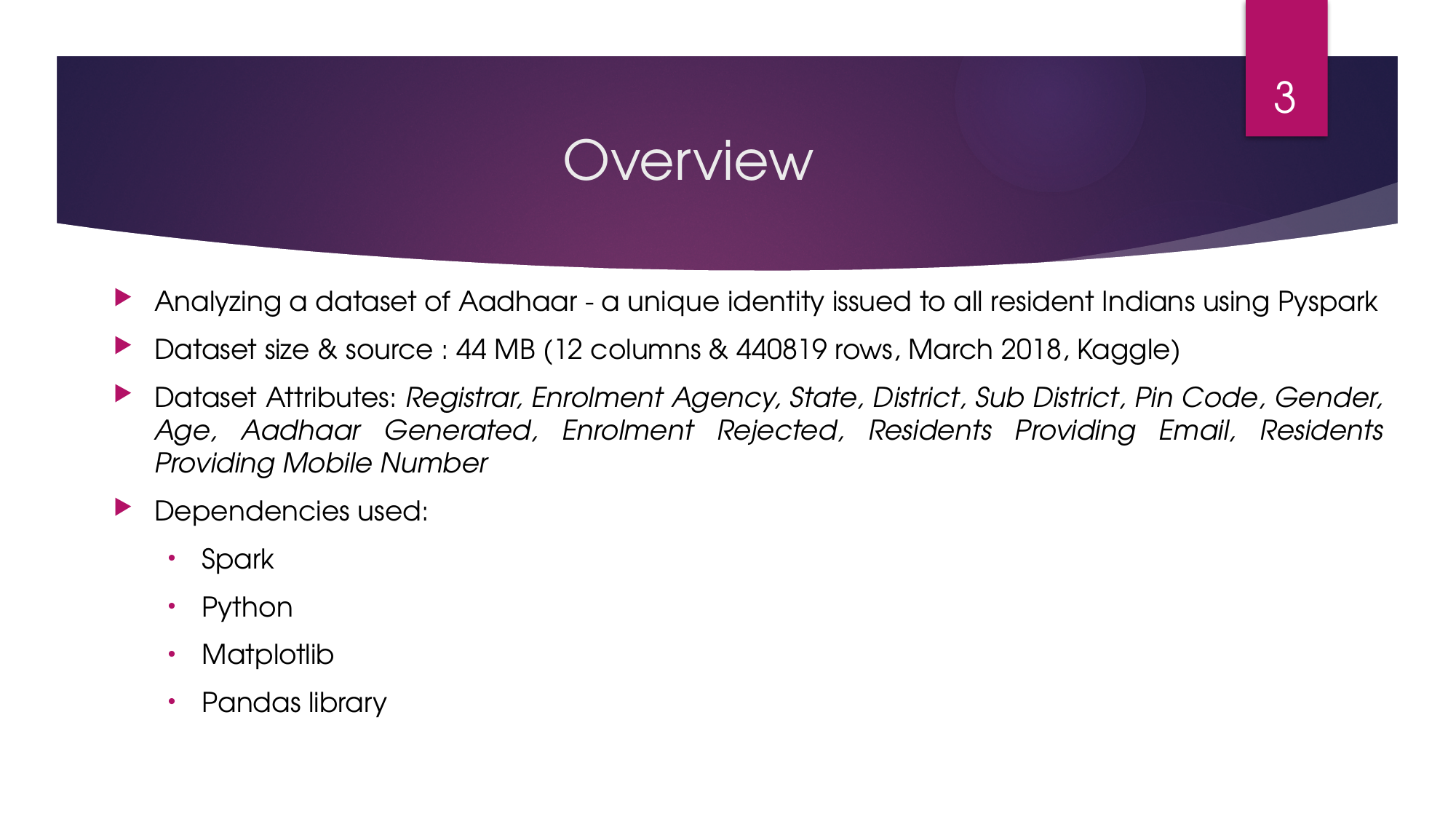

3
# Overview
Analyzing a dataset of Aadhaar - a unique identity issued to all resident Indians using Pyspark
Dataset size & source : 44 MB (12 columns & 440819 rows, March 2018, Kaggle)
Dataset Attributes: Registrar, Enrolment Agency, State, District, Sub District, Pin Code, Gender, Age, Aadhaar Generated, Enrolment Rejected, Residents Providing Email, Residents Providing Mobile Number
Dependencies used:
Spark
Python
Matplotlib
Pandas library